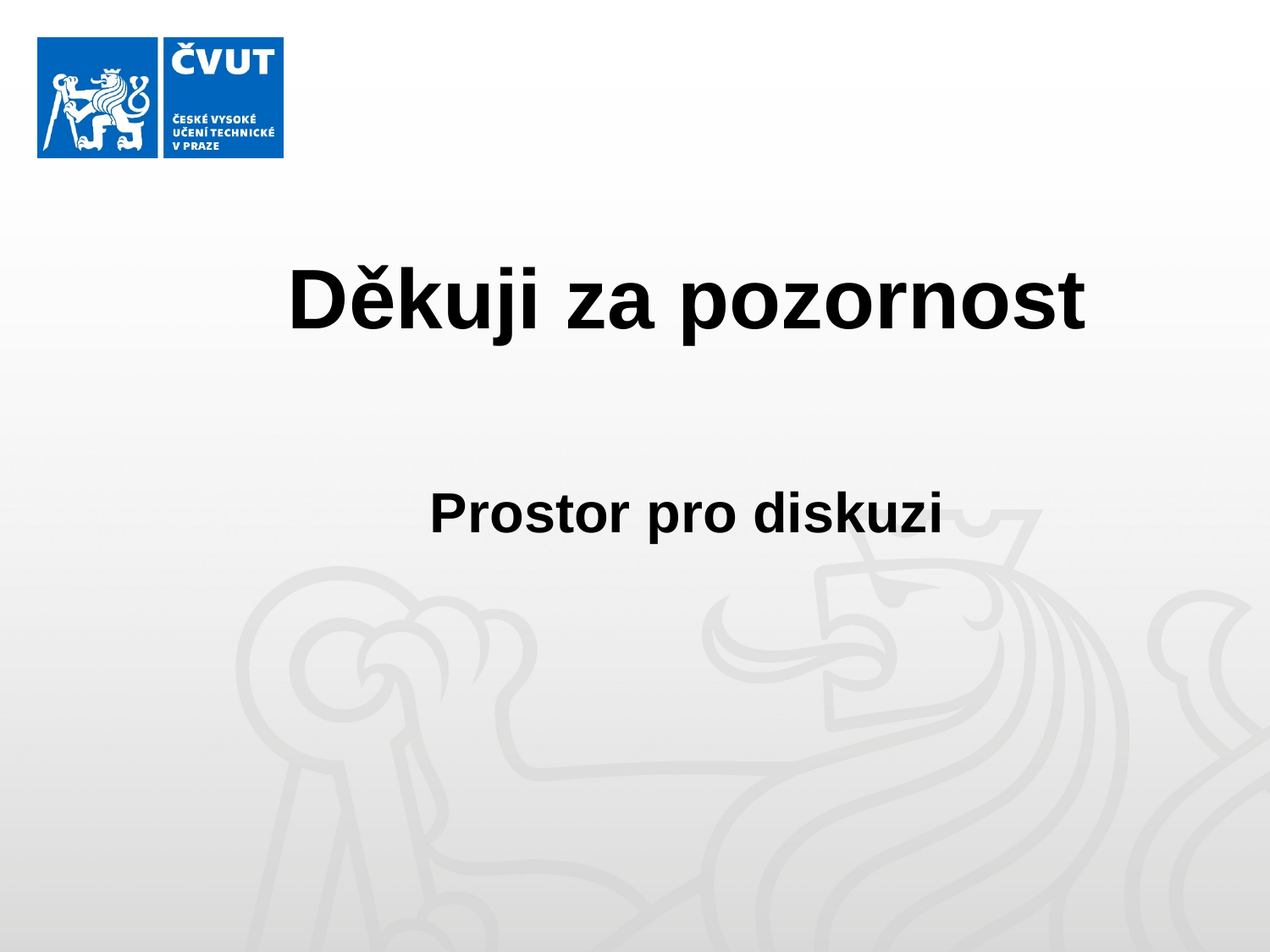

# Děkuji za pozornost
Prostor pro diskuzi